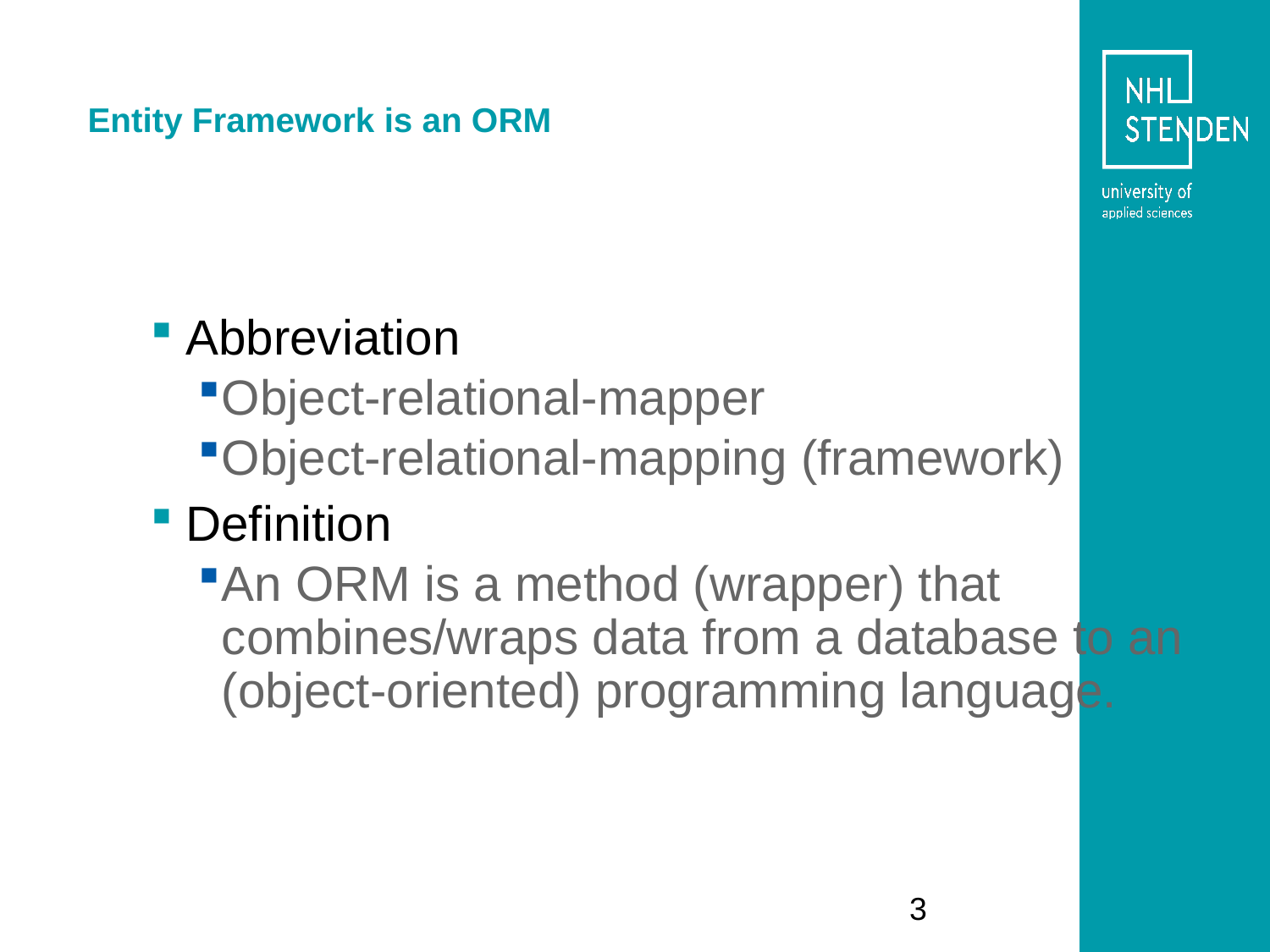

# Entity Framework is an ORM
Abbreviation
Object-relational-mapper
Object-relational-mapping (framework)
Definition
An ORM is a method (wrapper) that combines/wraps data from a database to an (object-oriented) programming language.
3